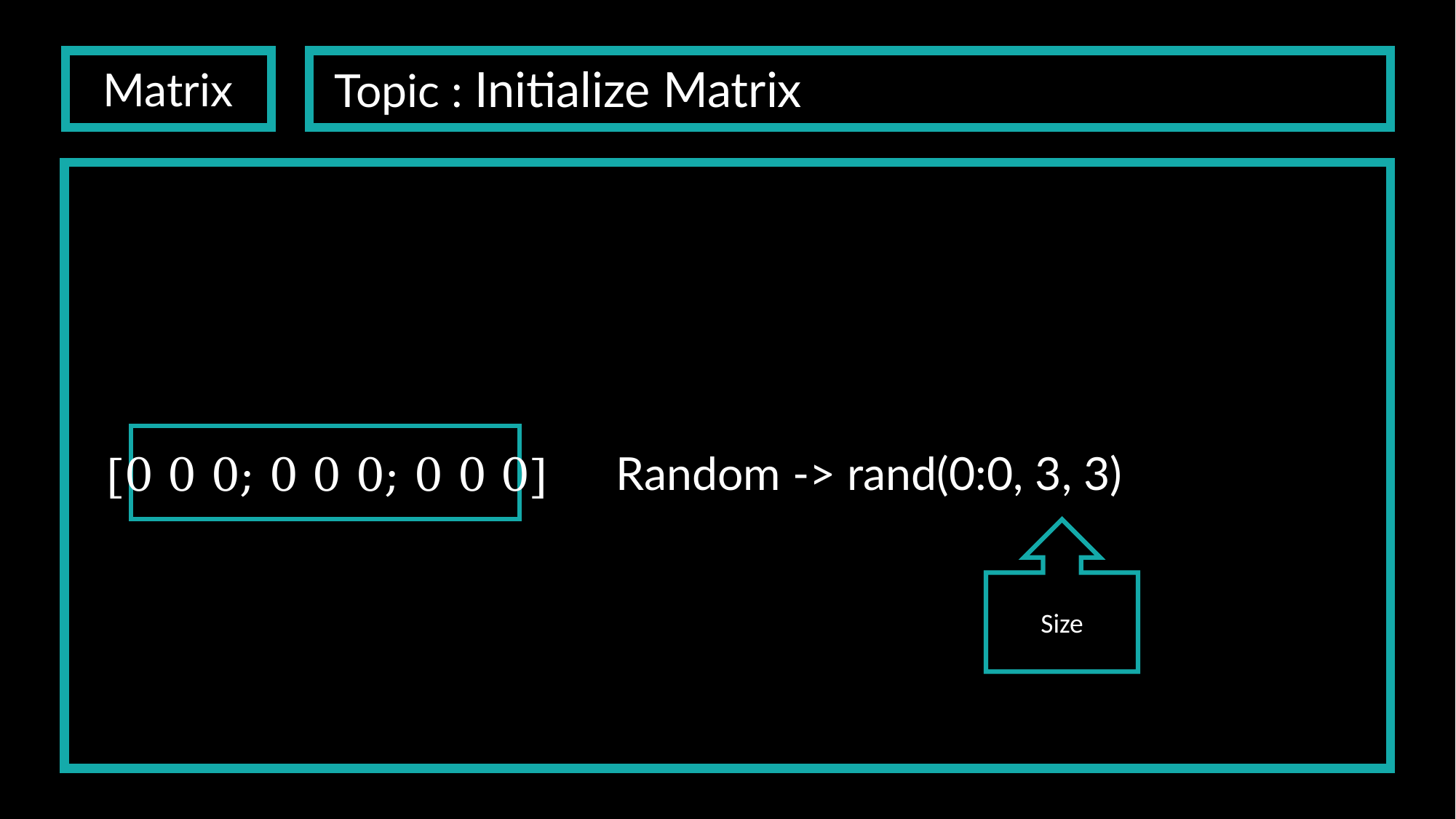

Topic : Initialize Matrix
Matrix

Random -> rand(0:0, 3, 3)
[0 0 0; 0 0 0; 0 0 0]
Size